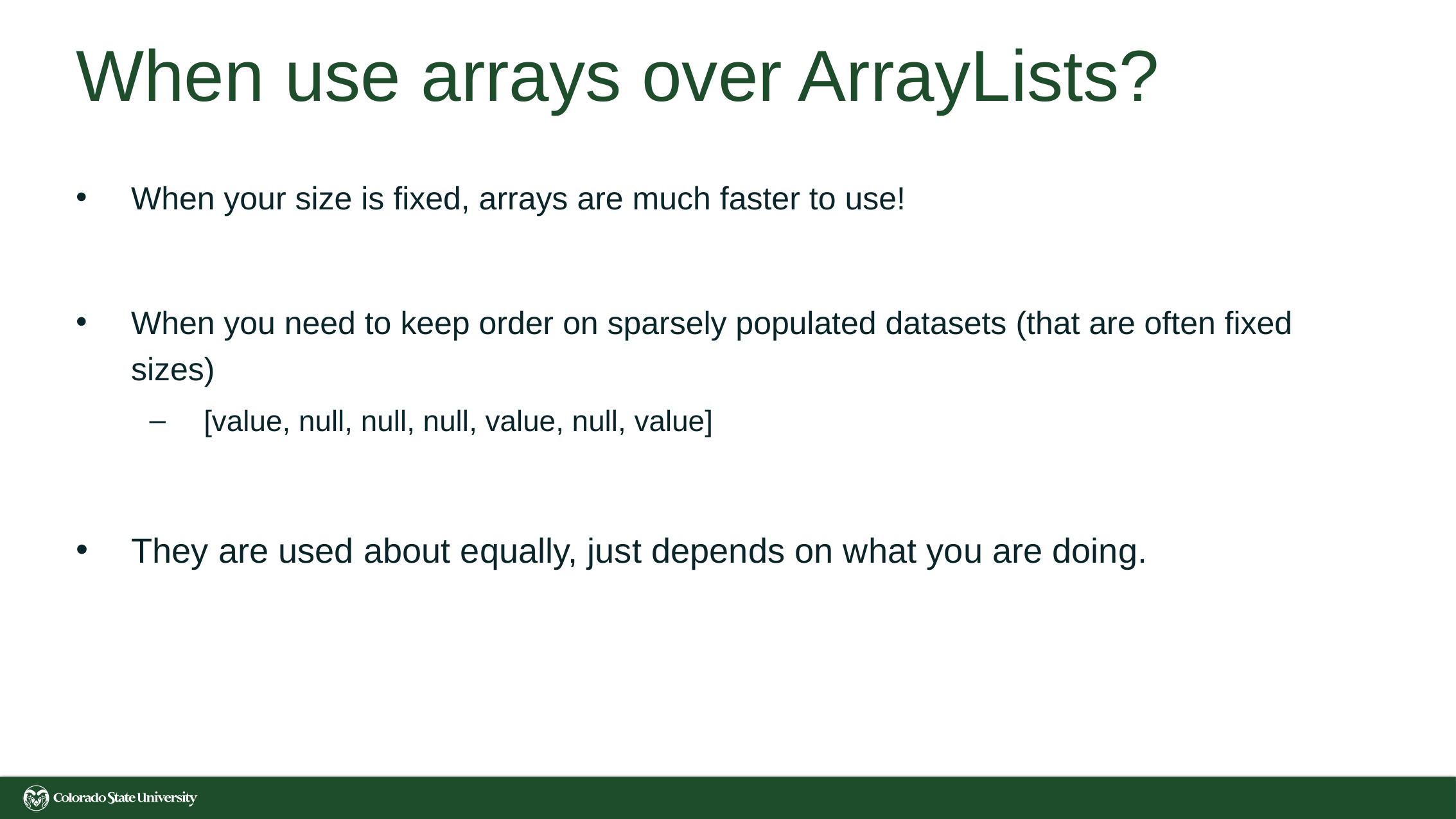

# When use arrays over ArrayLists?
When your size is fixed, arrays are much faster to use!

When you need to keep order on sparsely populated datasets (that are often fixed sizes)
 [value, null, null, null, value, null, value]

They are used about equally, just depends on what you are doing.